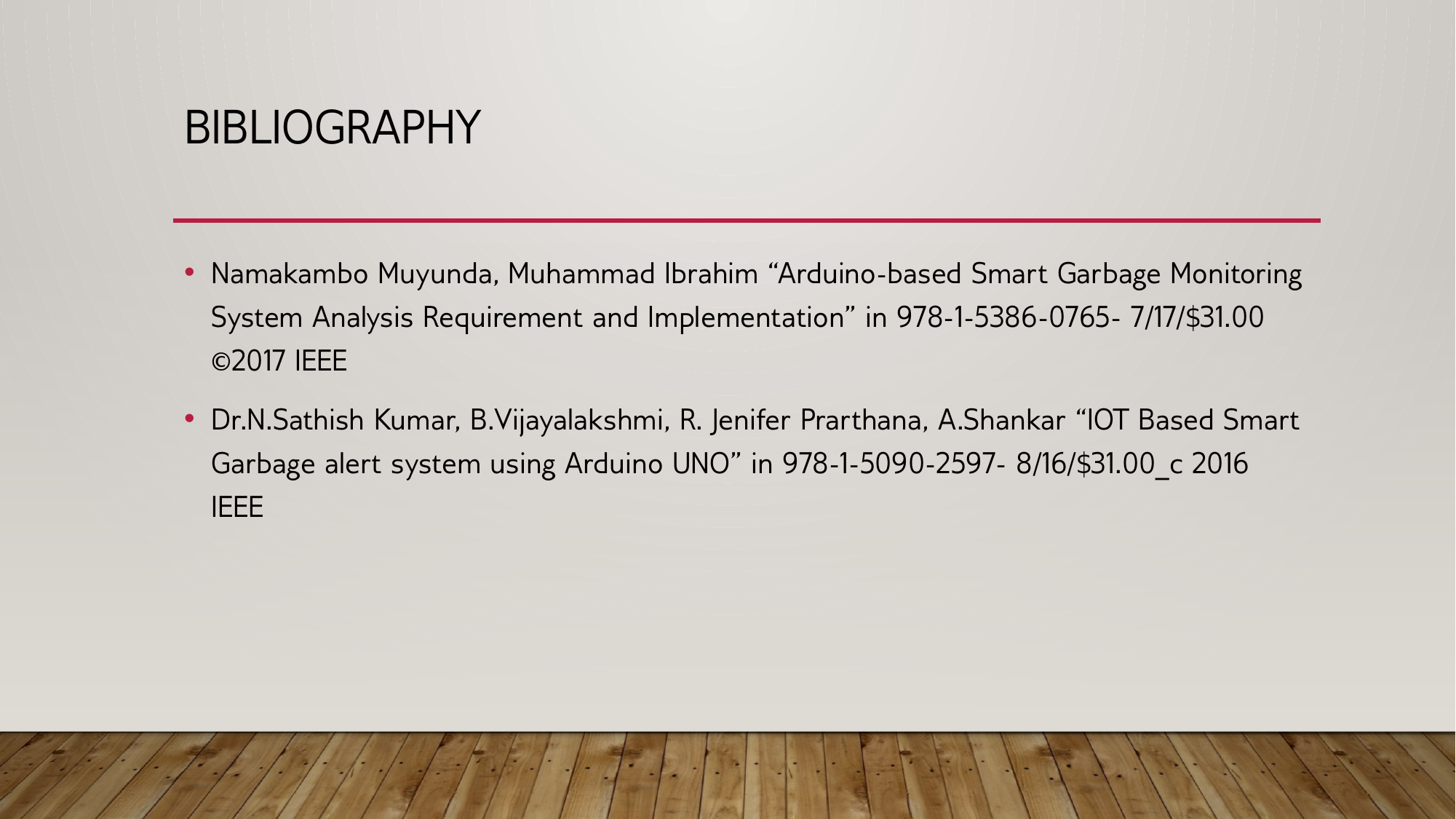

# Bibliography
Namakambo Muyunda, Muhammad Ibrahim “Arduino-based Smart Garbage Monitoring System Analysis Requirement and Implementation” in 978-1-5386-0765- 7/17/$31.00 ©2017 IEEE
Dr.N.Sathish Kumar, B.Vijayalakshmi, R. Jenifer Prarthana, A.Shankar “IOT Based Smart Garbage alert system using Arduino UNO” in 978-1-5090-2597- 8/16/$31.00_c 2016 IEEE